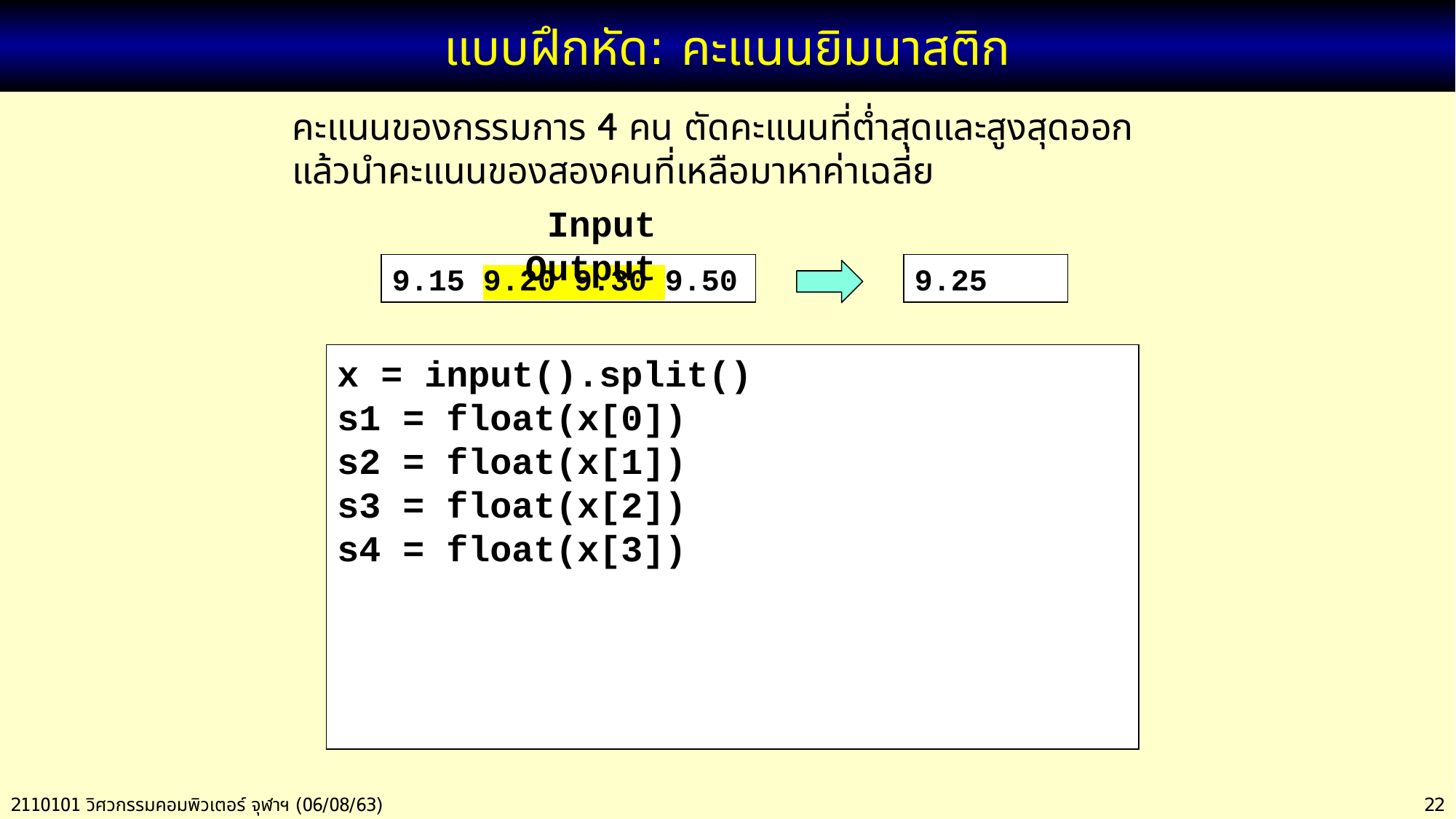

# แบบฝึกหัด: คะแนนยิมนาสติก
คะแนนของกรรมการ 4 คน ตัดคะแนนที่ต่ำสุดและสูงสุดออก แล้วนำคะแนนของสองคนที่เหลือมาหาค่าเฉลี่ย
 Input               Output
9.15 9.20 9.30 9.50
9.25

x = input().split()
s1 = float(x[0])
s2 = float(x[1])
s3 = float(x[2])
s4 = float(x[3])